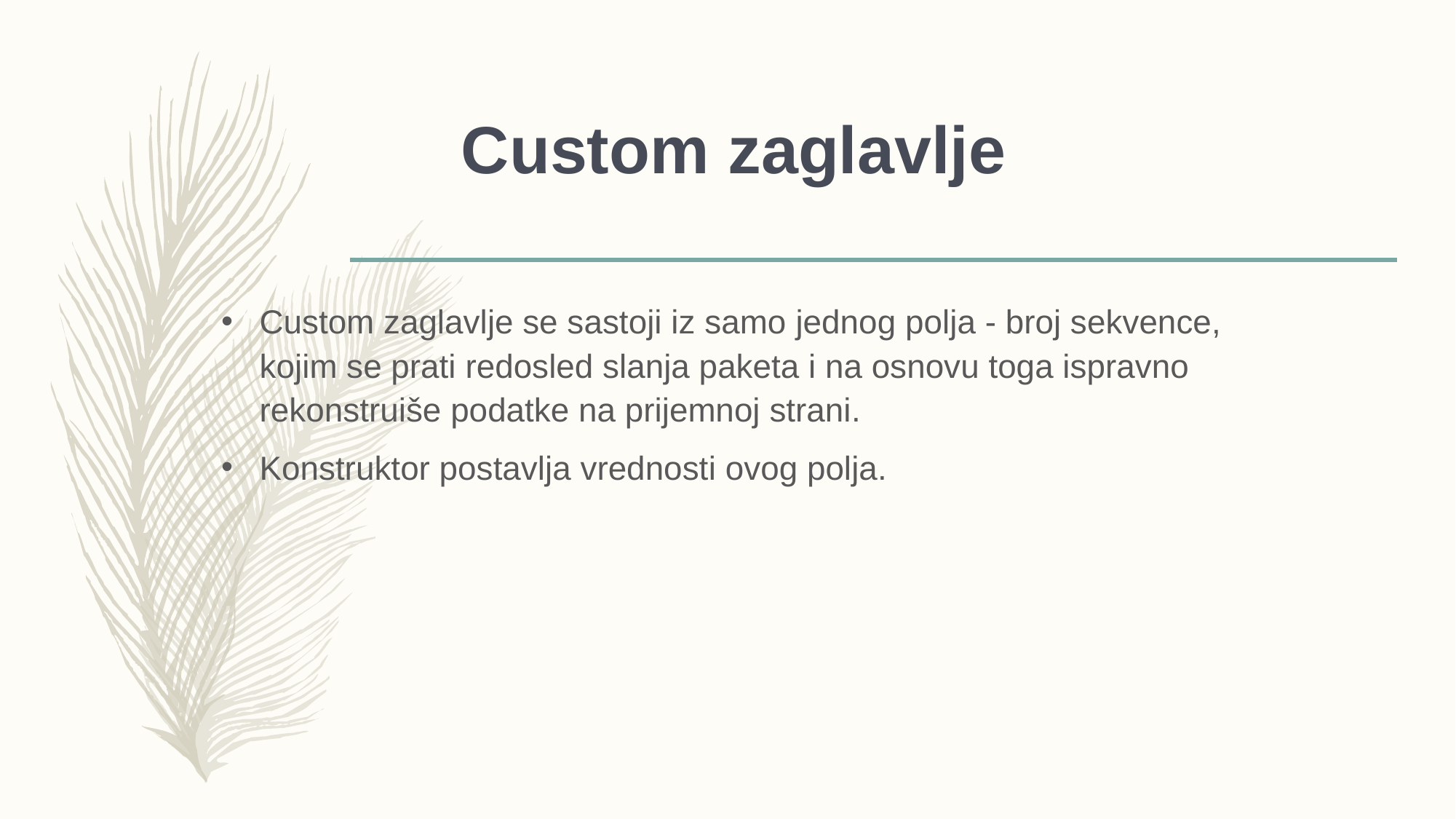

# Custom zaglavlje
Custom zaglavlje se sastoji iz samo jednog polja - broj sekvence, kojim se prati redosled slanja paketa i na osnovu toga ispravno rekonstruiše podatke na prijemnoj strani.
Konstruktor postavlja vrednosti ovog polja.